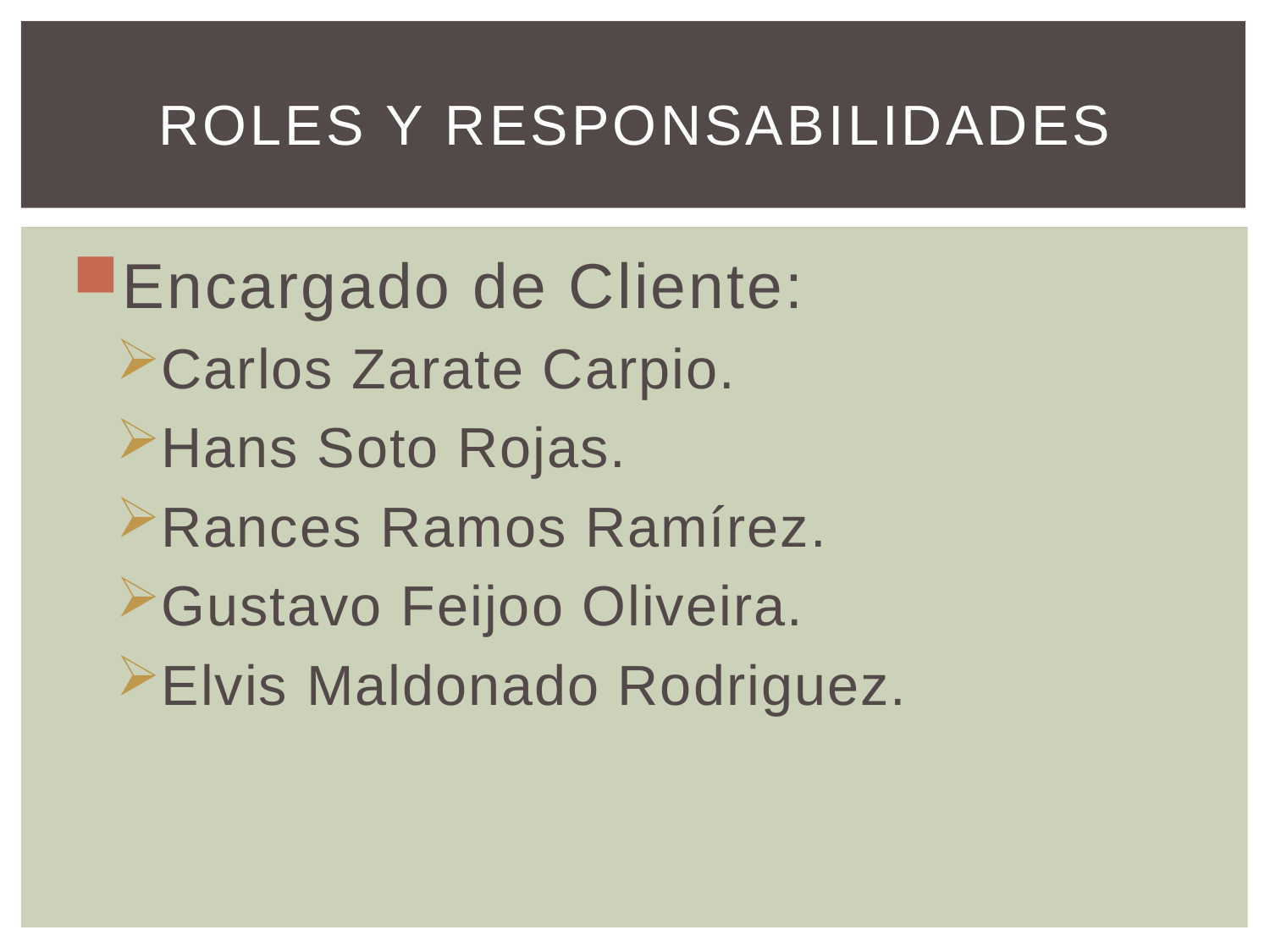

# Roles y responsabilidades
Encargado de Cliente:
Carlos Zarate Carpio.
Hans Soto Rojas.
Rances Ramos Ramírez.
Gustavo Feijoo Oliveira.
Elvis Maldonado Rodriguez.